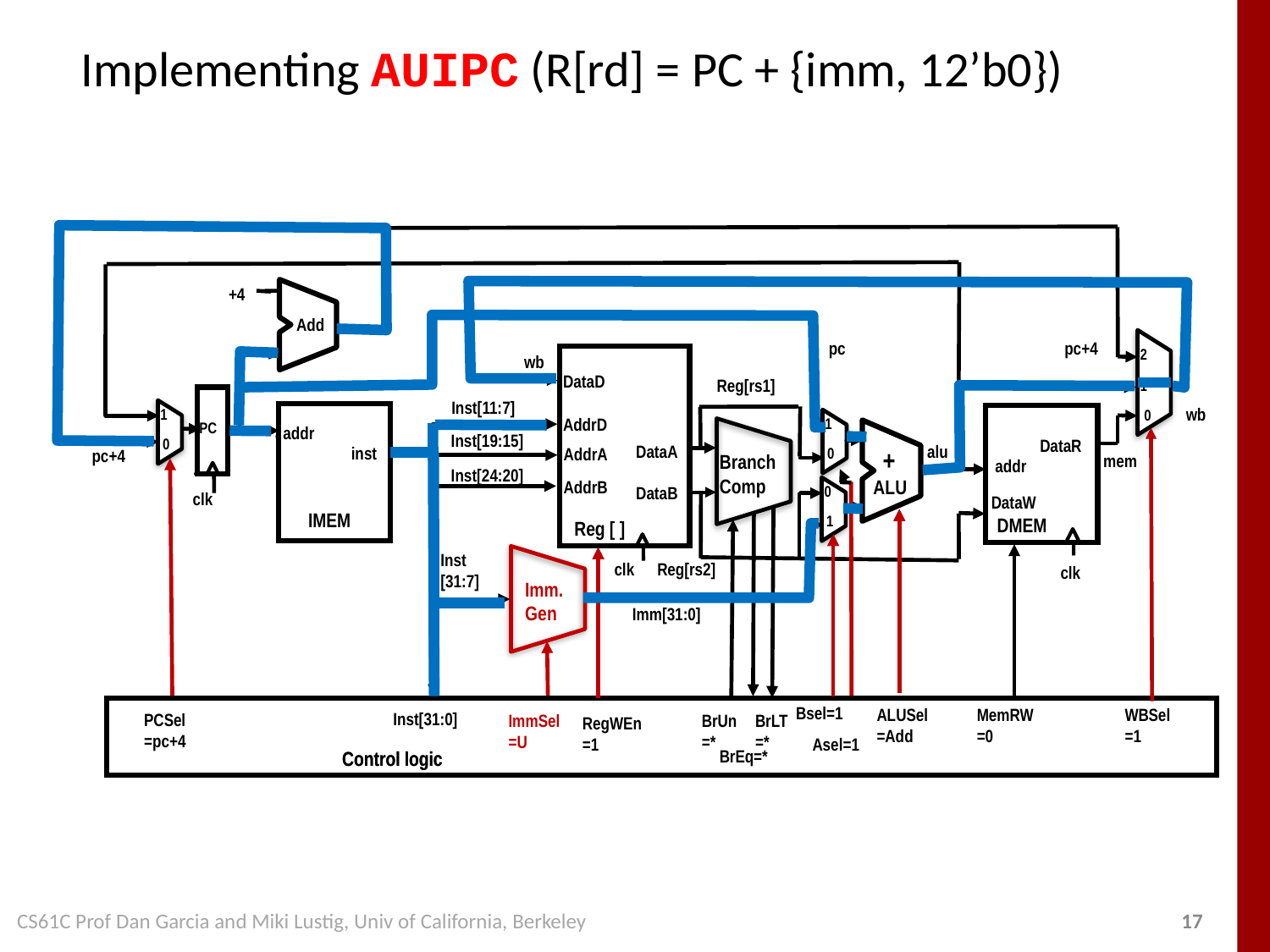

# Implementing AUIPC (R[rd] = PC + {imm, 12’b0})

+4

Add
pc
pc+4
wb
wb
addr
inst
IMEM

pc+4

Add

addr
DataR
inst
addr
DataW
IMEM
DMEM
PC

clk

2

1
0

DataD
Reg[rs1]

Inst[11:7]
1

0

1

0
AddrD

Branch
Comp

+
ALU

Inst[19:15]

MemRW
=0
ALUSel
=Add
RegWEn
=1
Asel=1
Control logic

Bsel=1
Control logic

alu
DataA
AddrA

mem

Inst[24:20]

AddrB
0

1
DataB

Reg [ ]

Imm.
Gen
Inst
[31:7]
Reg[rs2]
clk

clk

Imm[31:0]

WBSel
=1
Inst[31:0]
PCSel
=pc+4
ImmSel
=U
BrUn
=*
BrLT
=*
BrEq=*
CS61C Prof Dan Garcia and Miki Lustig, Univ of California, Berkeley